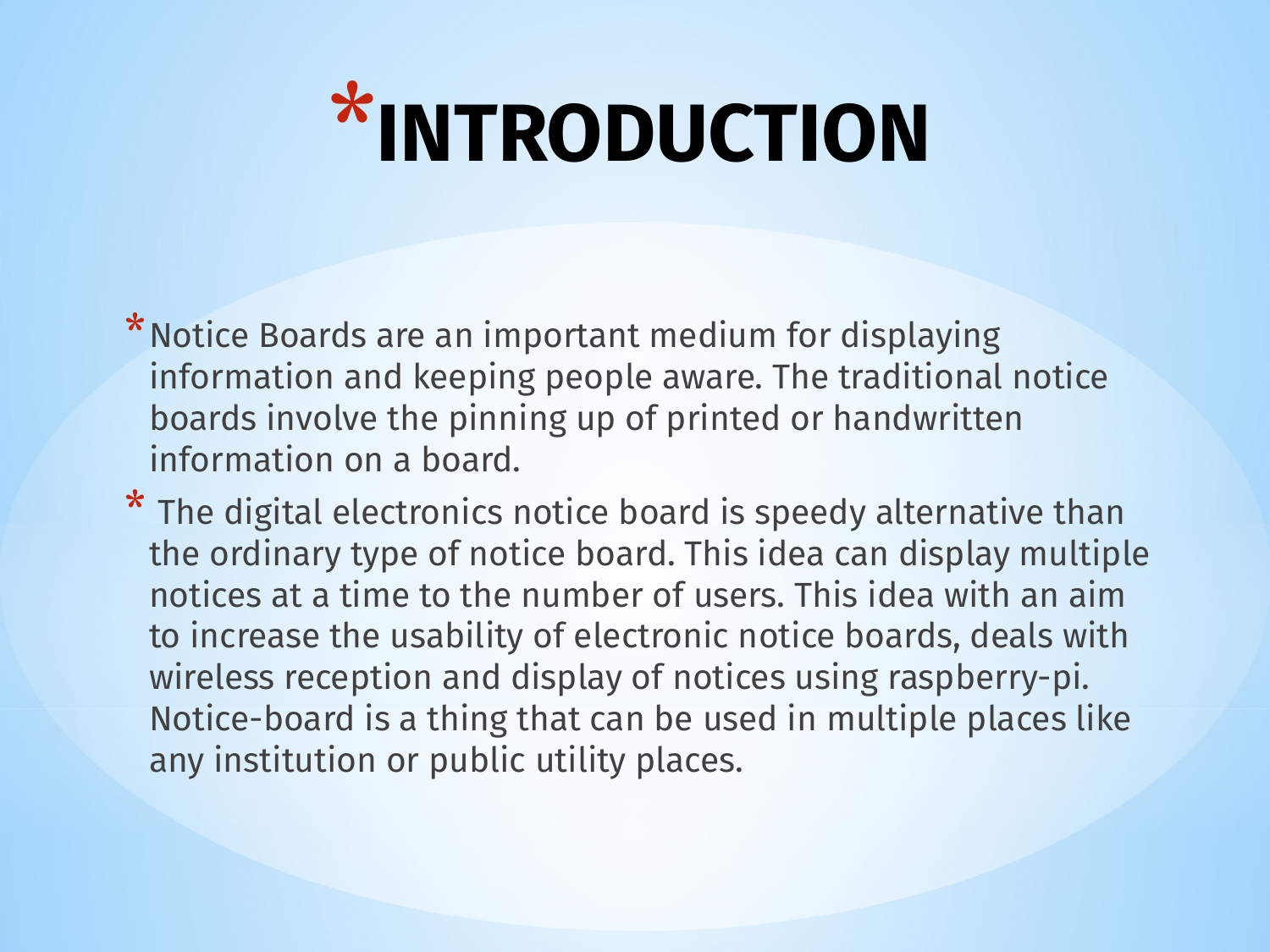

# INTRODUCTION
Notice Boards are an important medium for displaying information and keeping people aware. The traditional notice boards involve the pinning up of printed or handwritten information on a board.
 The digital electronics notice board is speedy alternative than the ordinary type of notice board. This idea can display multiple notices at a time to the number of users. This idea with an aim to increase the usability of electronic notice boards, deals with wireless reception and display of notices using raspberry-pi. Notice-board is a thing that can be used in multiple places like any institution or public utility places.